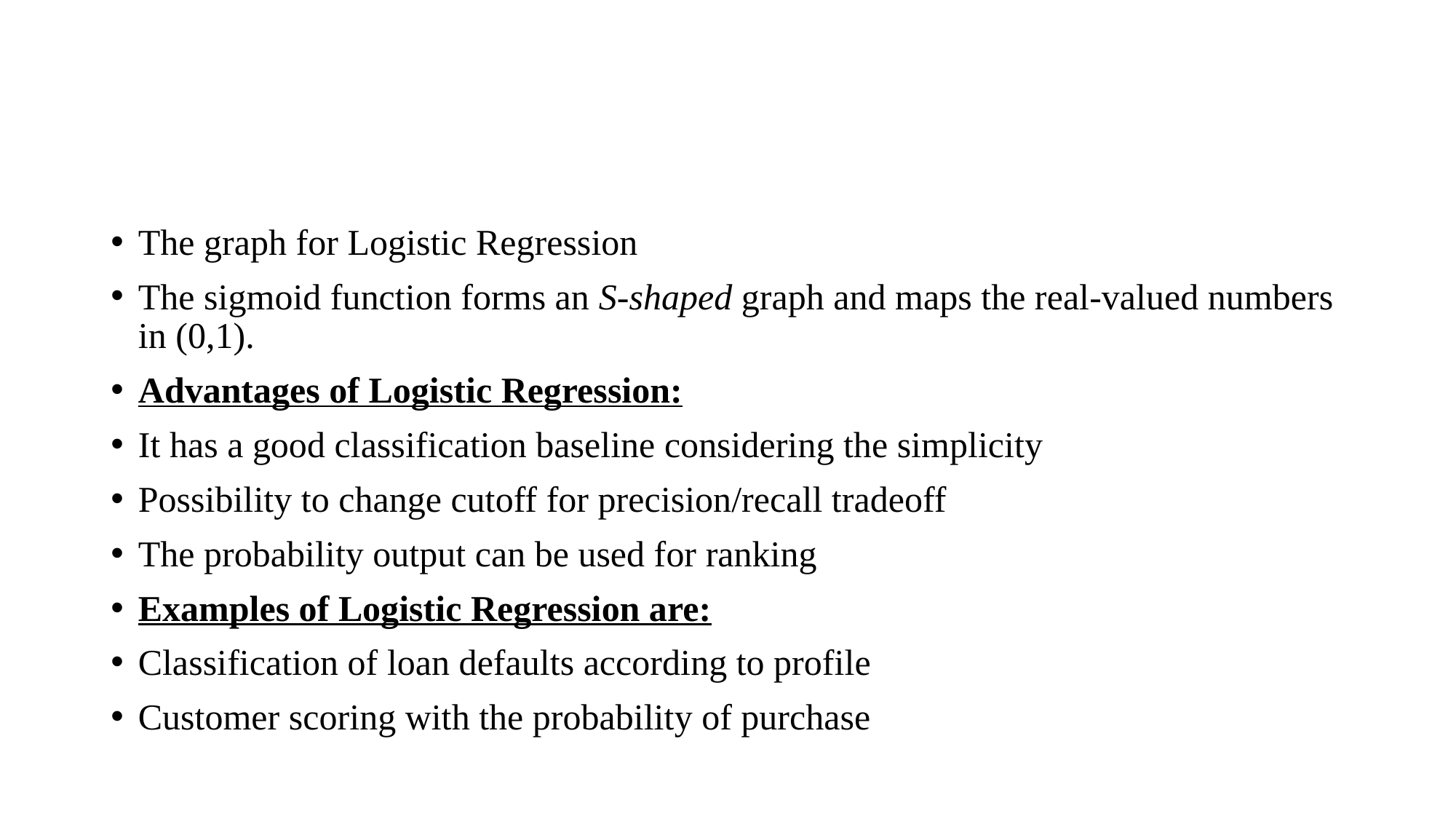

#
The graph for Logistic Regression
The sigmoid function forms an S-shaped graph and maps the real-valued numbers in (0,1).
Advantages of Logistic Regression:
It has a good classification baseline considering the simplicity
Possibility to change cutoff for precision/recall tradeoff
The probability output can be used for ranking
Examples of Logistic Regression are:
Classification of loan defaults according to profile
Customer scoring with the probability of purchase